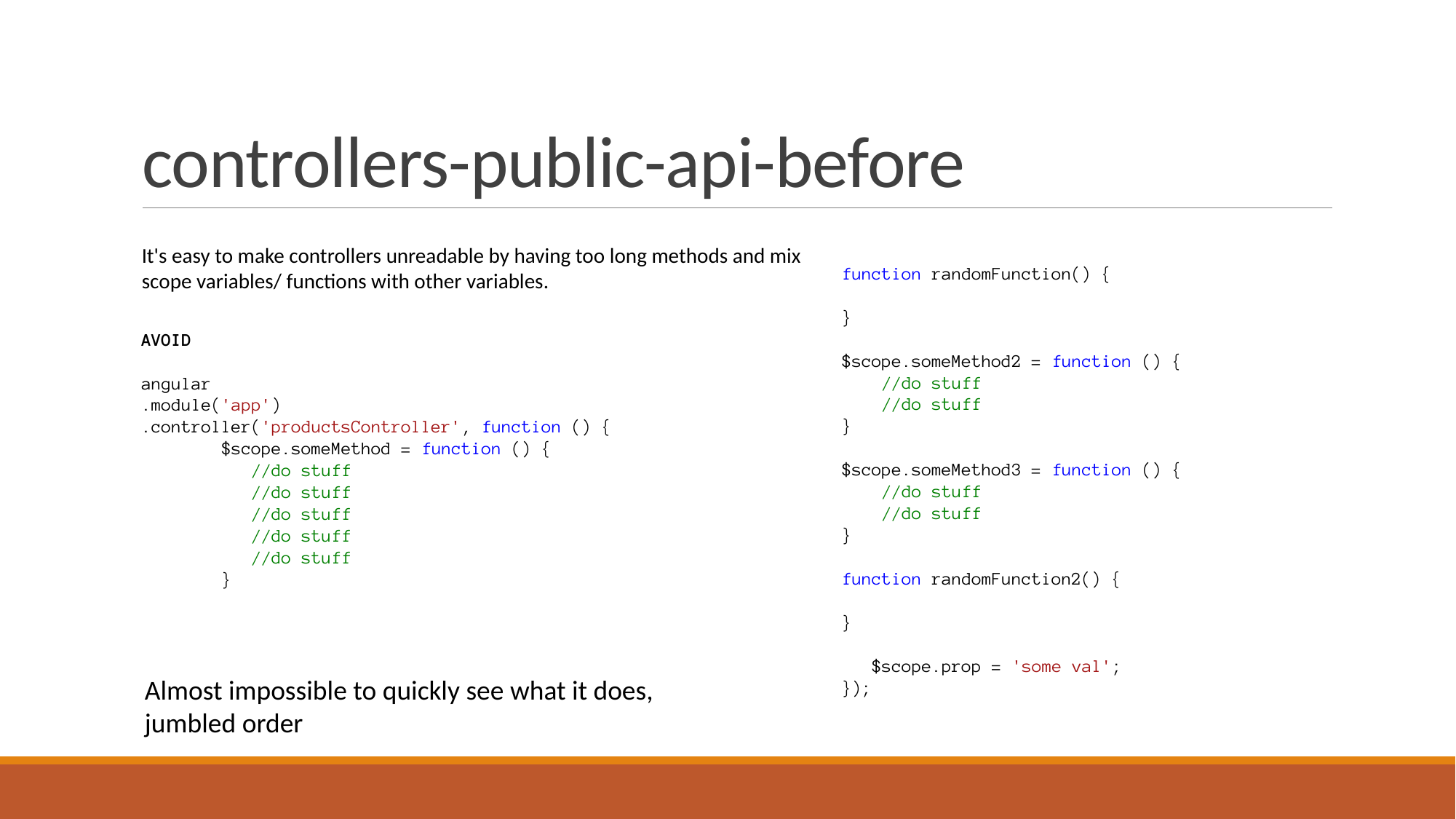

# controllers-public-api-before
It's easy to make controllers unreadable by having too long methods and mix scope variables/ functions with other variables.
function randomFunction() {

}

$scope.someMethod2 = function () {
    //do stuff
    //do stuff
}

$scope.someMethod3 = function () {
    //do stuff
    //do stuff
}

function randomFunction2() {

}

   $scope.prop = 'some val';
});
AVOID

angular
.module('app')
.controller('productsController', function () {
        $scope.someMethod = function () {
           //do stuff
           //do stuff
           //do stuff
           //do stuff
           //do stuff
        }

Almost impossible to quickly see what it does,
jumbled order